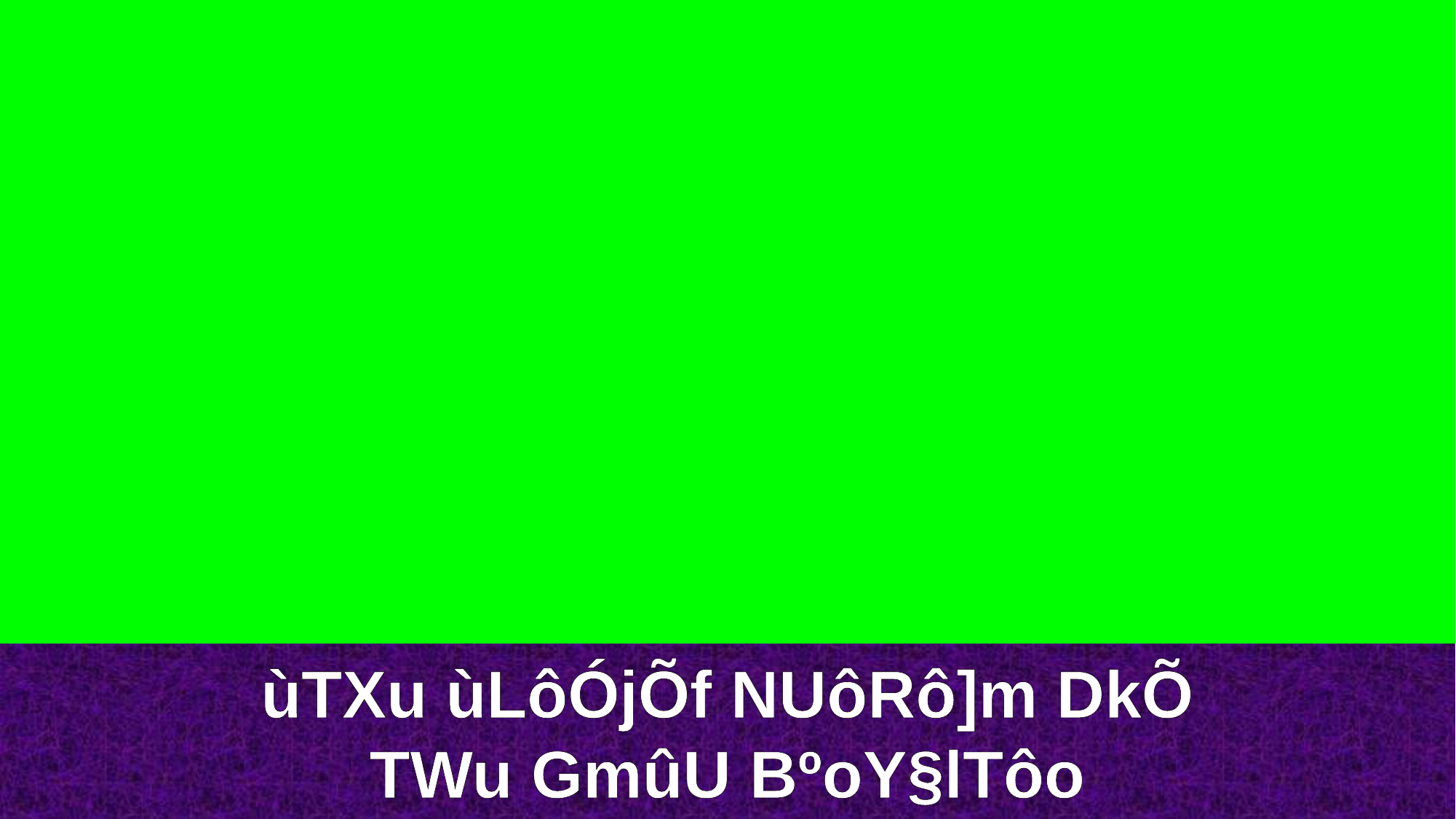

ùTXu ùLôÓjÕf NUôRô]m DkÕ
TWu GmûU BºoY§lTôo